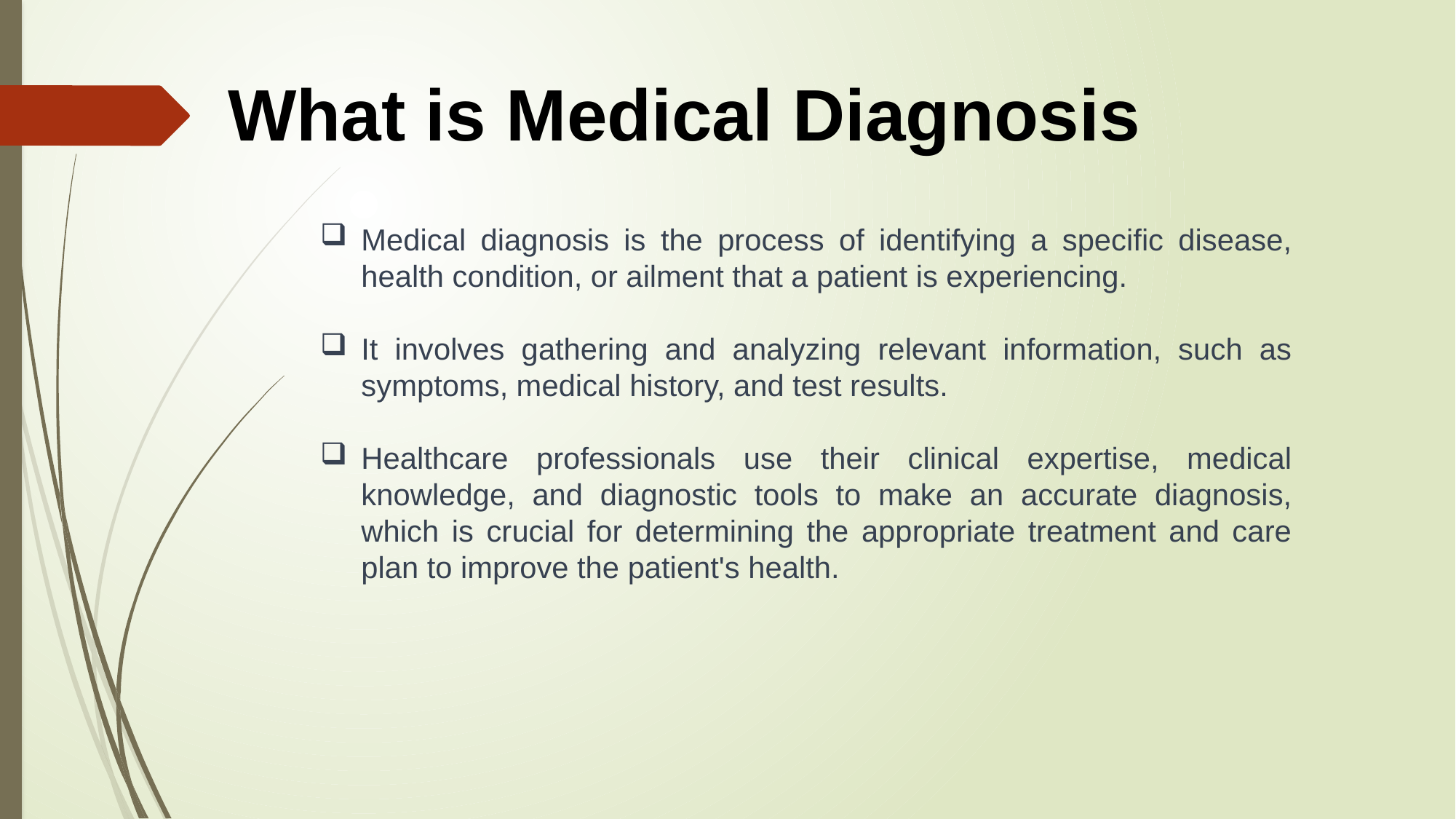

# What is Medical Diagnosis
Medical diagnosis is the process of identifying a specific disease, health condition, or ailment that a patient is experiencing.

It involves gathering and analyzing relevant information, such as symptoms, medical history, and test results.

Healthcare professionals use their clinical expertise, medical knowledge, and diagnostic tools to make an accurate diagnosis, which is crucial for determining the appropriate treatment and care plan to improve the patient's health.